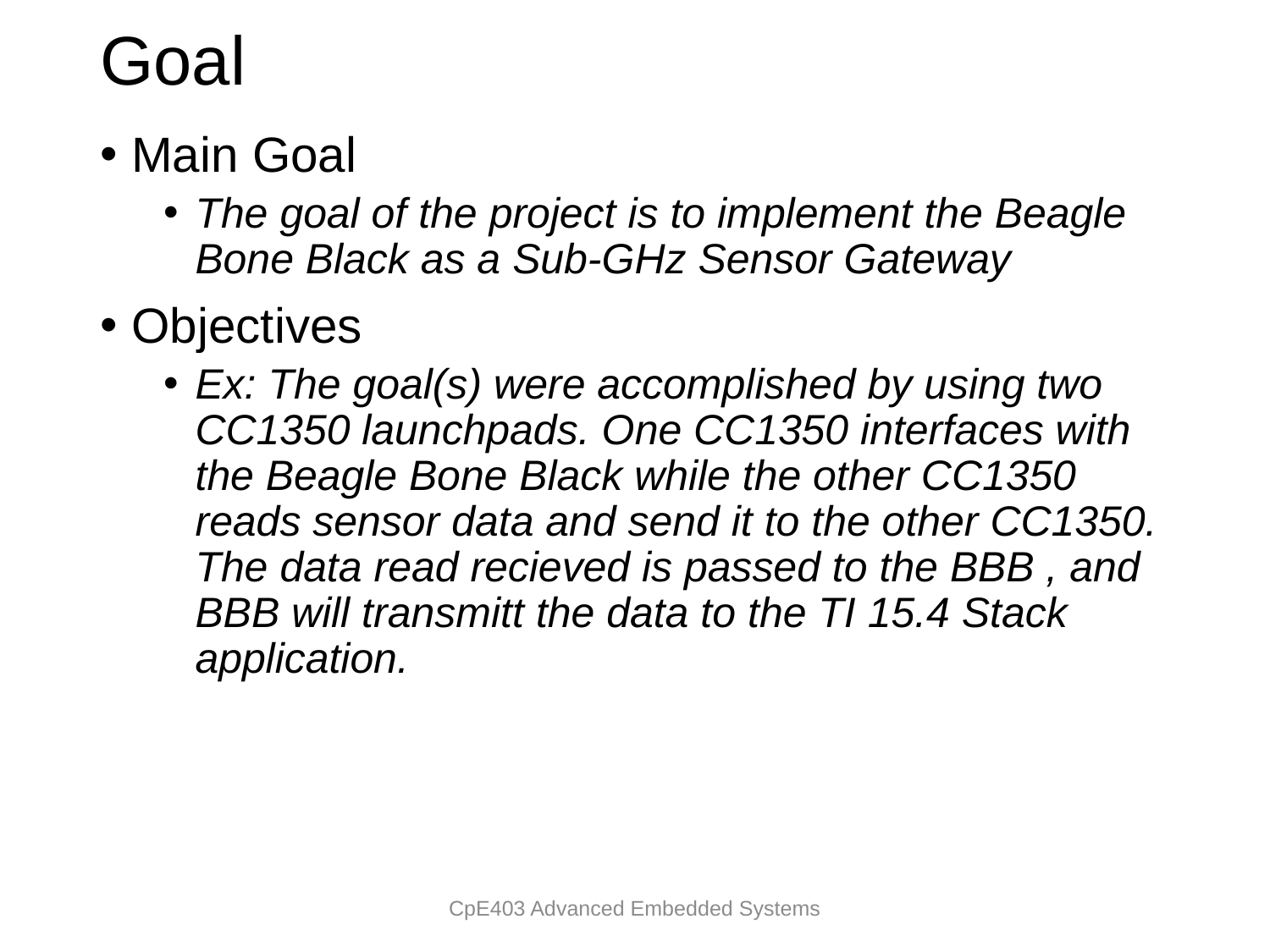

# Goal
Main Goal
The goal of the project is to implement the Beagle Bone Black as a Sub-GHz Sensor Gateway
Objectives
Ex: The goal(s) were accomplished by using two CC1350 launchpads. One CC1350 interfaces with the Beagle Bone Black while the other CC1350 reads sensor data and send it to the other CC1350. The data read recieved is passed to the BBB , and BBB will transmitt the data to the TI 15.4 Stack application.
CpE403 Advanced Embedded Systems